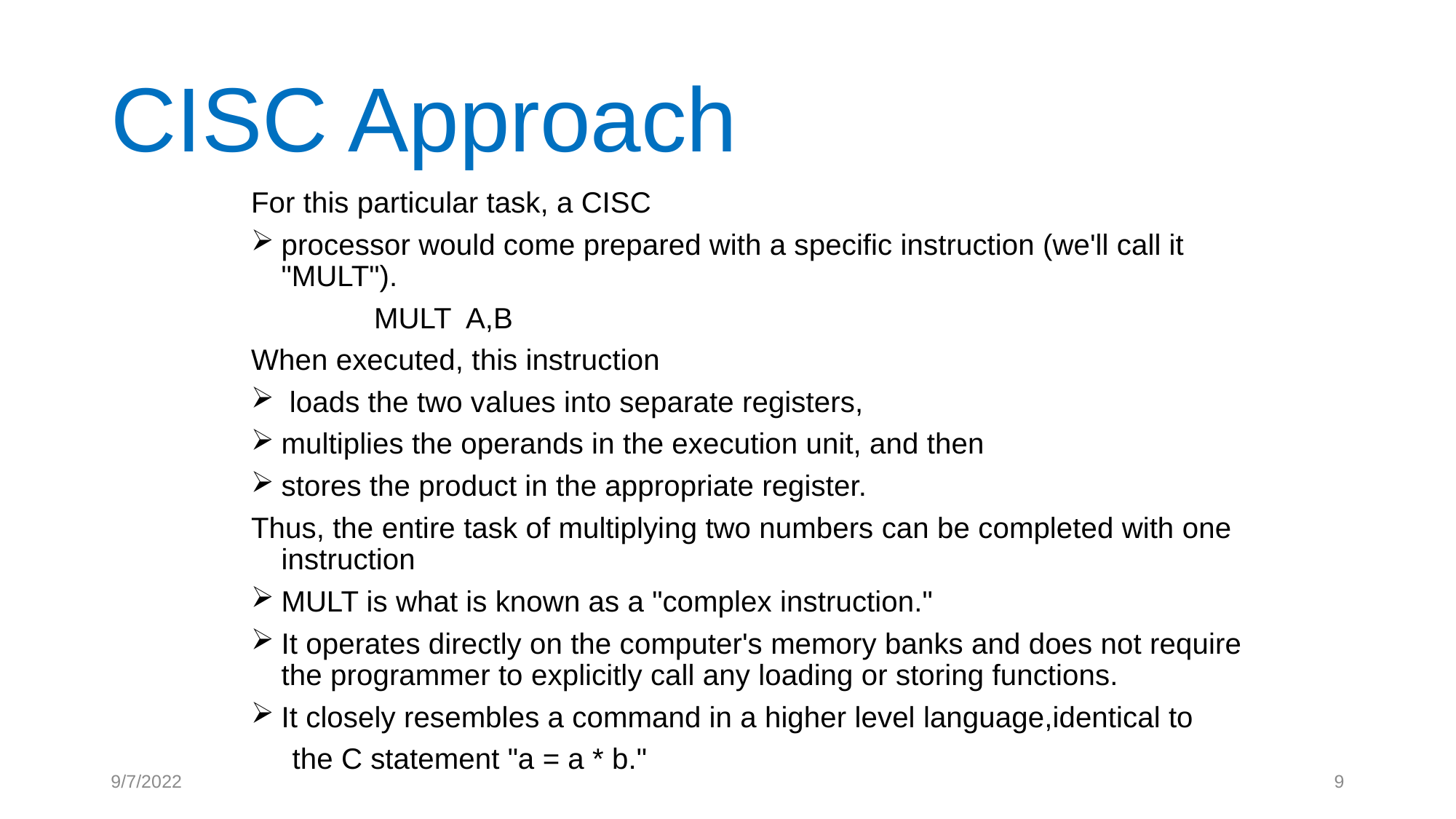

# CISC Approach

For this particular task, a CISC
processor would come prepared with a specific instruction (we'll call it "MULT").
               MULT  A,B
When executed, this instruction
 loads the two values into separate registers,
multiplies the operands in the execution unit, and then
stores the product in the appropriate register.
Thus, the entire task of multiplying two numbers can be completed with one instruction
MULT is what is known as a "complex instruction."
It operates directly on the computer's memory banks and does not require the programmer to explicitly call any loading or storing functions.
It closely resembles a command in a higher level language,identical to
     the C statement "a = a * b."

9/7/2022

9